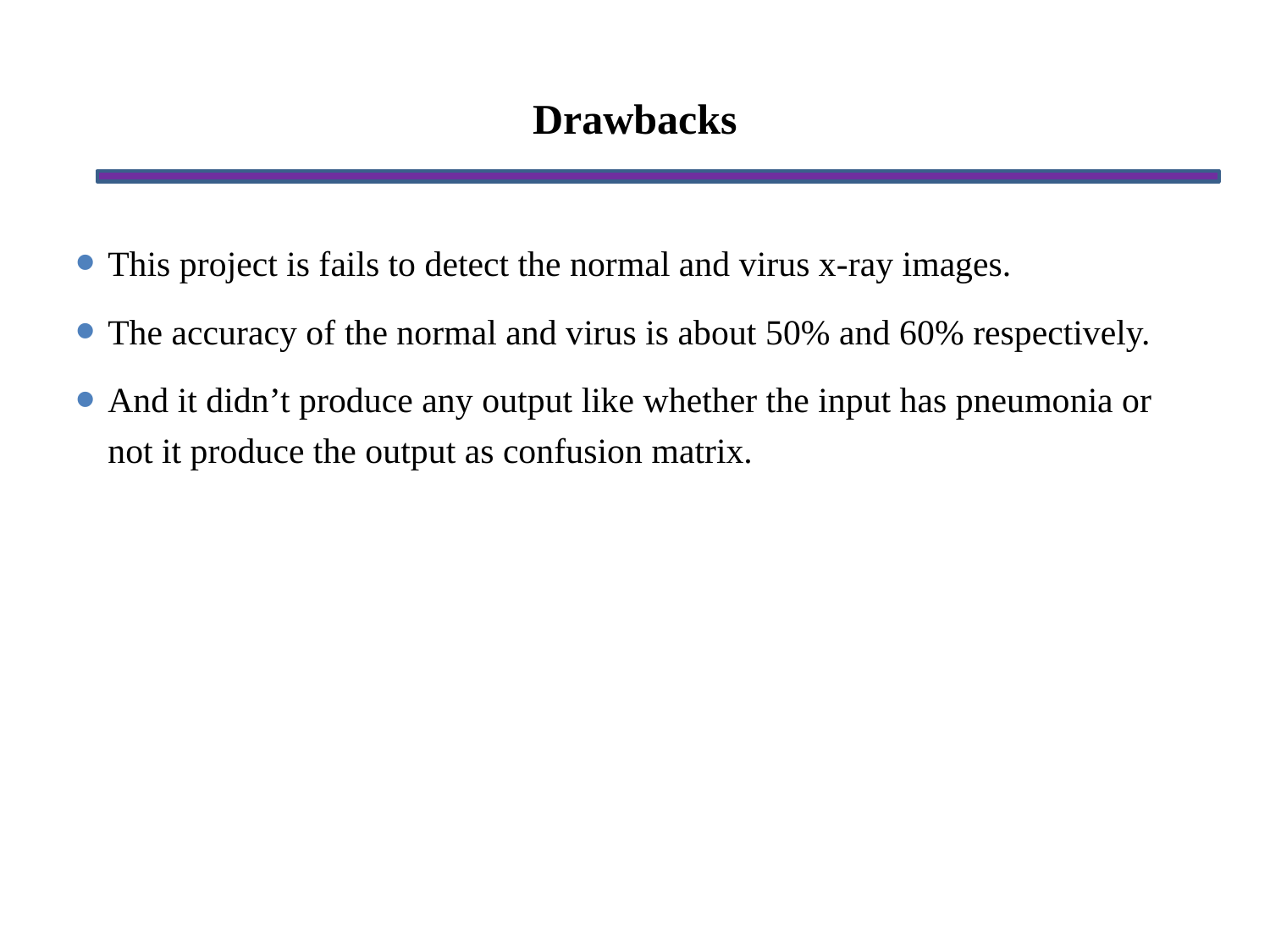

# Drawbacks

This project is fails to detect the normal and virus x-ray images.
The accuracy of the normal and virus is about 50% and 60% respectively.
And it didn’t produce any output like whether the input has pneumonia or not it produce the output as confusion matrix.